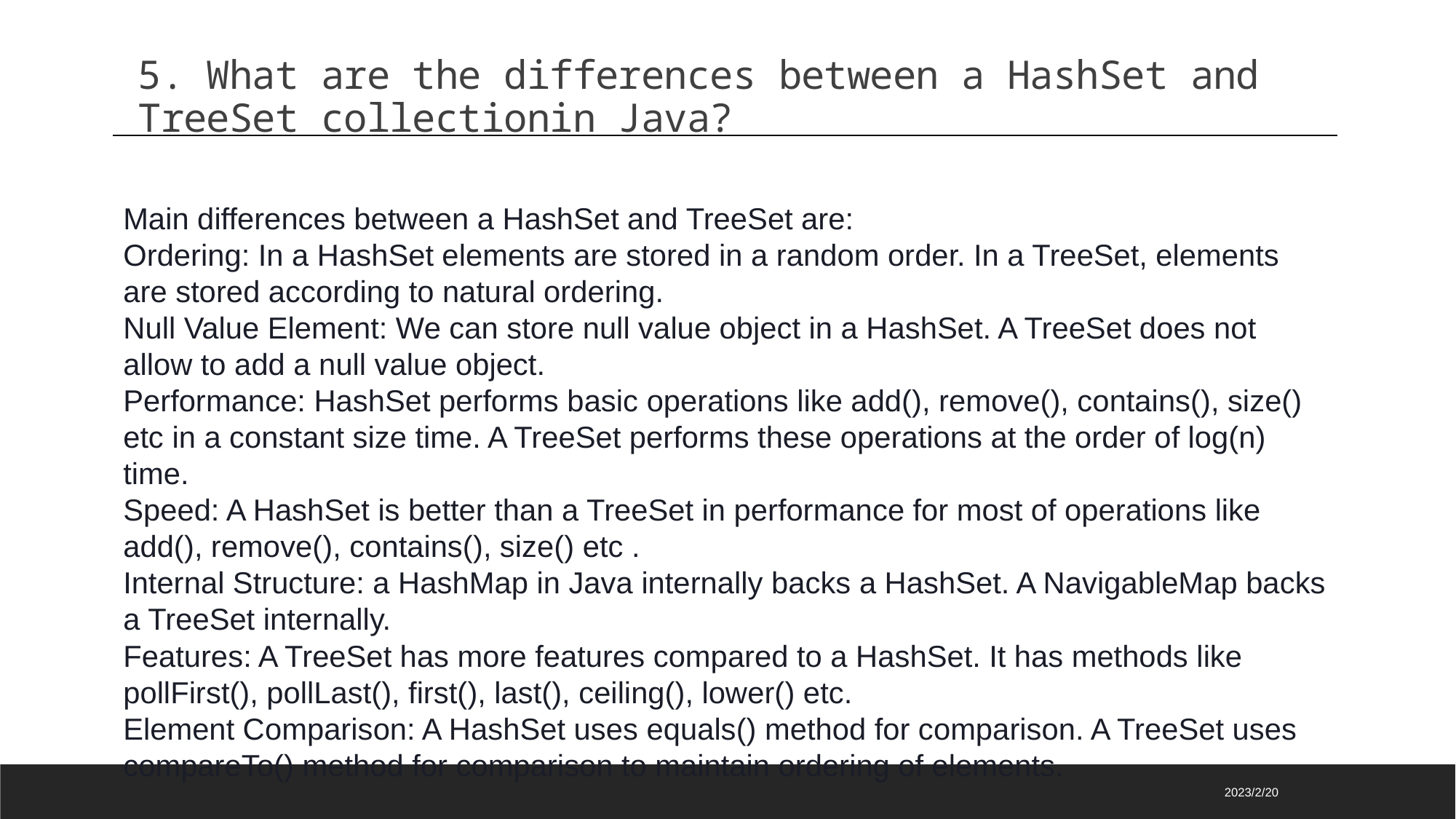

5. What are the differences between a HashSet and TreeSet collectionin Java?
Main differences between a HashSet and TreeSet are:
Ordering: In a HashSet elements are stored in a random order. In a TreeSet, elements are stored according to natural ordering.
Null Value Element: We can store null value object in a HashSet. A TreeSet does not allow to add a null value object.
Performance: HashSet performs basic operations like add(), remove(), contains(), size() etc in a constant size time. A TreeSet performs these operations at the order of log(n) time.
Speed: A HashSet is better than a TreeSet in performance for most of operations like add(), remove(), contains(), size() etc .
Internal Structure: a HashMap in Java internally backs a HashSet. A NavigableMap backs a TreeSet internally.
Features: A TreeSet has more features compared to a HashSet. It has methods like pollFirst(), pollLast(), first(), last(), ceiling(), lower() etc.
Element Comparison: A HashSet uses equals() method for comparison. A TreeSet uses compareTo() method for comparison to maintain ordering of elements.
2023/2/20